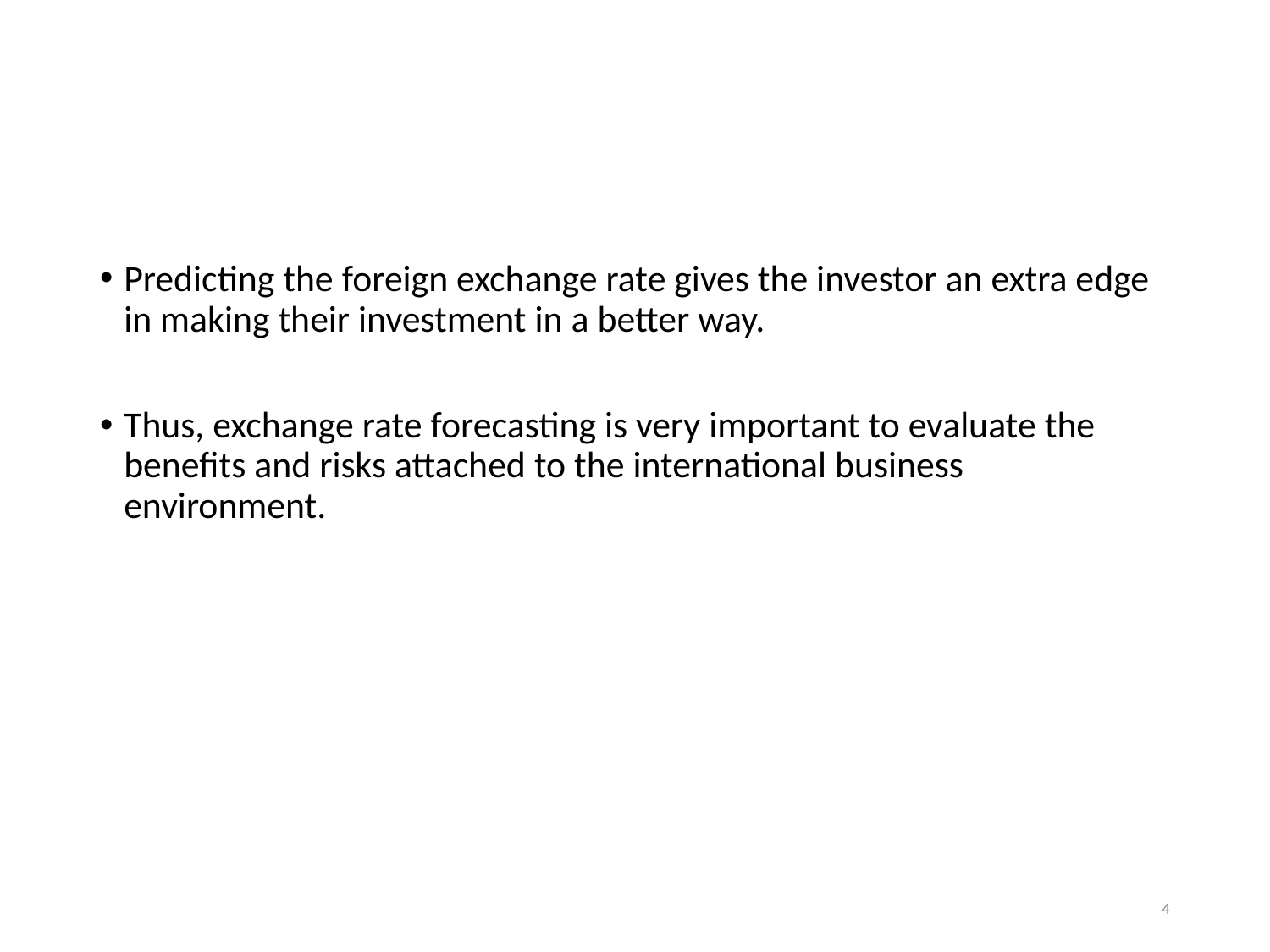

#
Predicting the foreign exchange rate gives the investor an extra edge in making their investment in a better way.

Thus, exchange rate forecasting is very important to evaluate the benefits and risks attached to the international business environment.
4